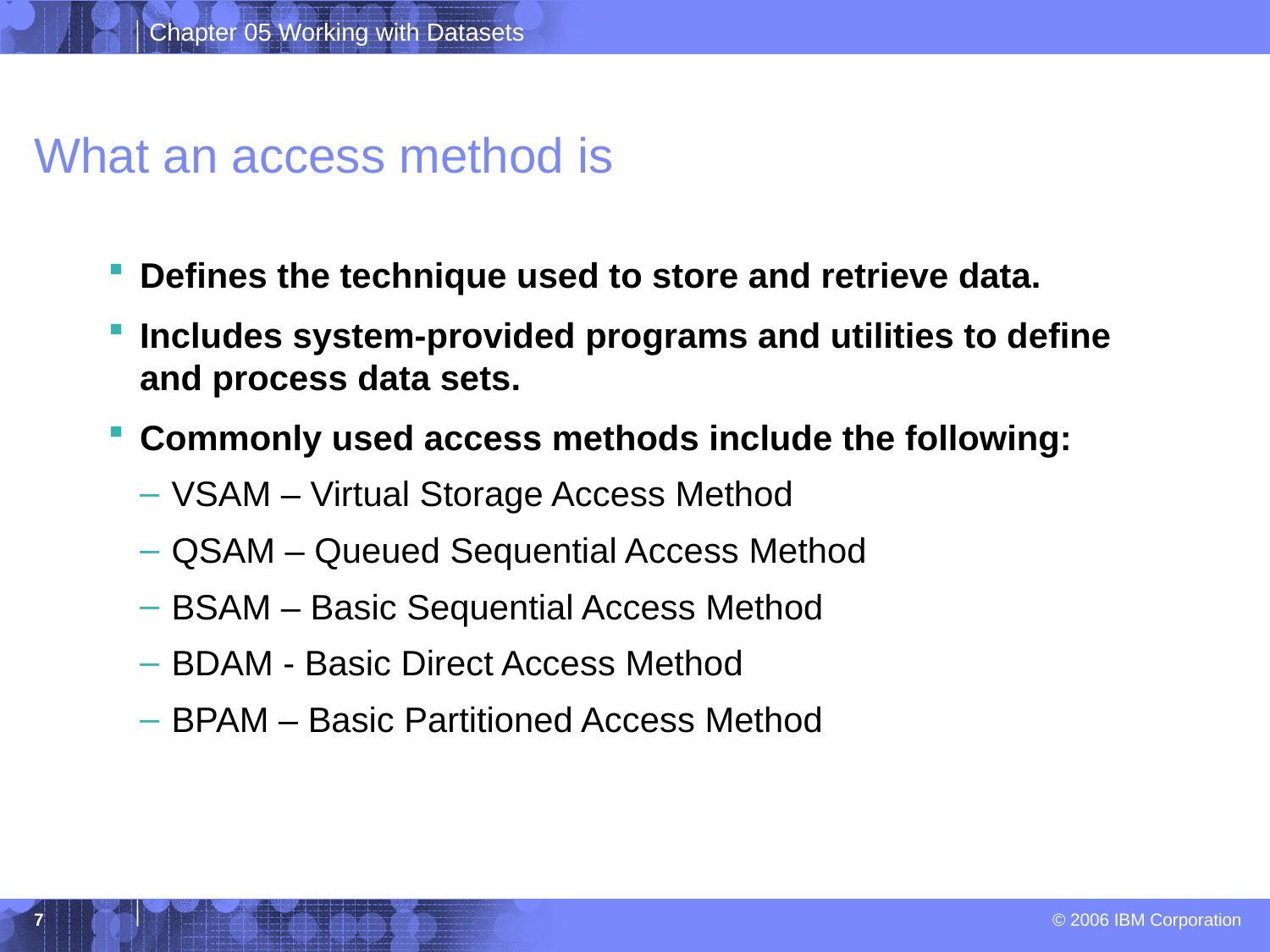

# What an access method is
Defines the technique used to store and retrieve data.
Includes system-provided programs and utilities to define and process data sets.
Commonly used access methods include the following:
VSAM – Virtual Storage Access Method
QSAM – Queued Sequential Access Method
BSAM – Basic Sequential Access Method
BDAM - Basic Direct Access Method
BPAM – Basic Partitioned Access Method
7